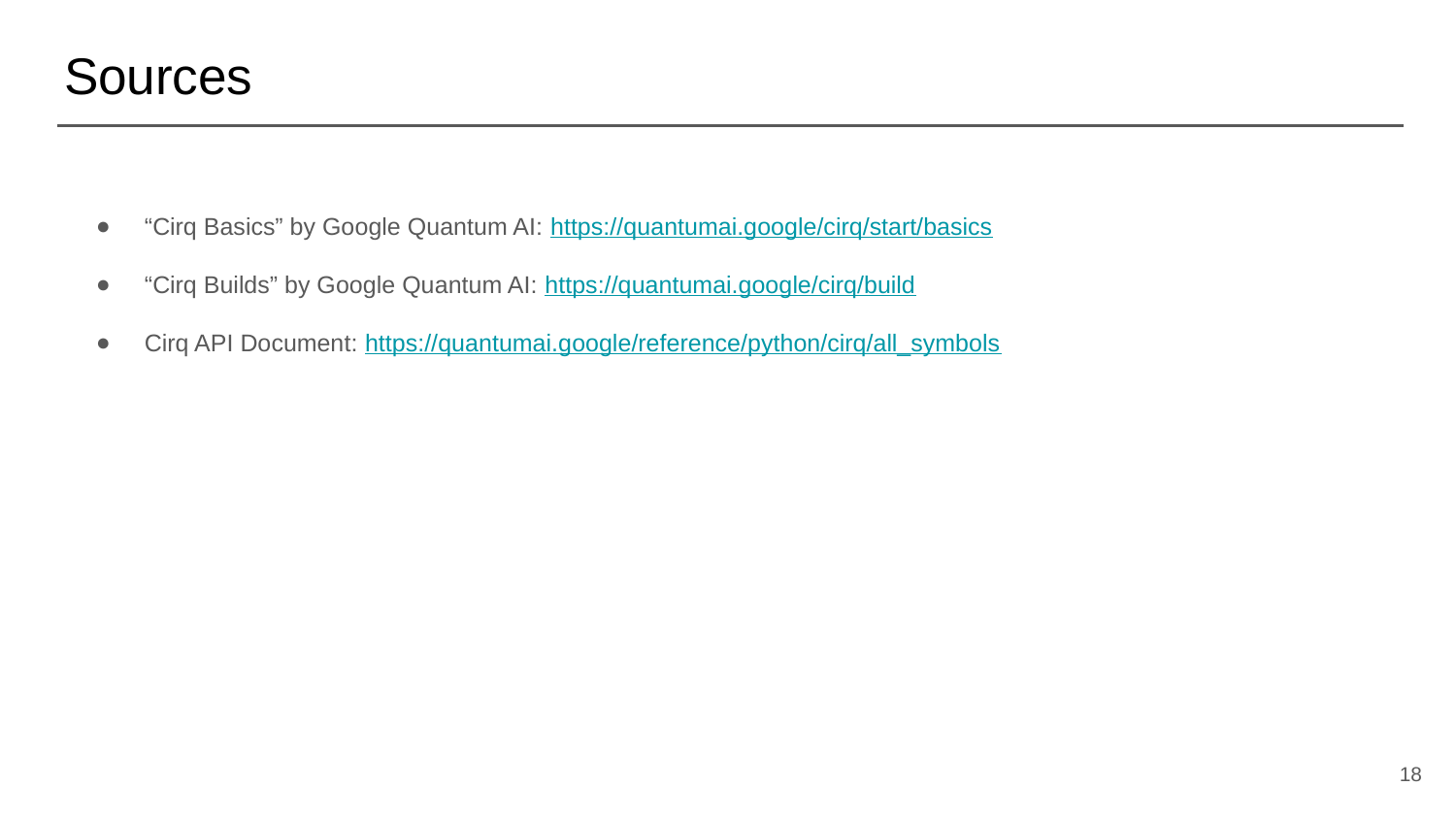

# Sources
“Cirq Basics” by Google Quantum AI: https://quantumai.google/cirq/start/basics
“Cirq Builds” by Google Quantum AI: https://quantumai.google/cirq/build
Cirq API Document: https://quantumai.google/reference/python/cirq/all_symbols
18